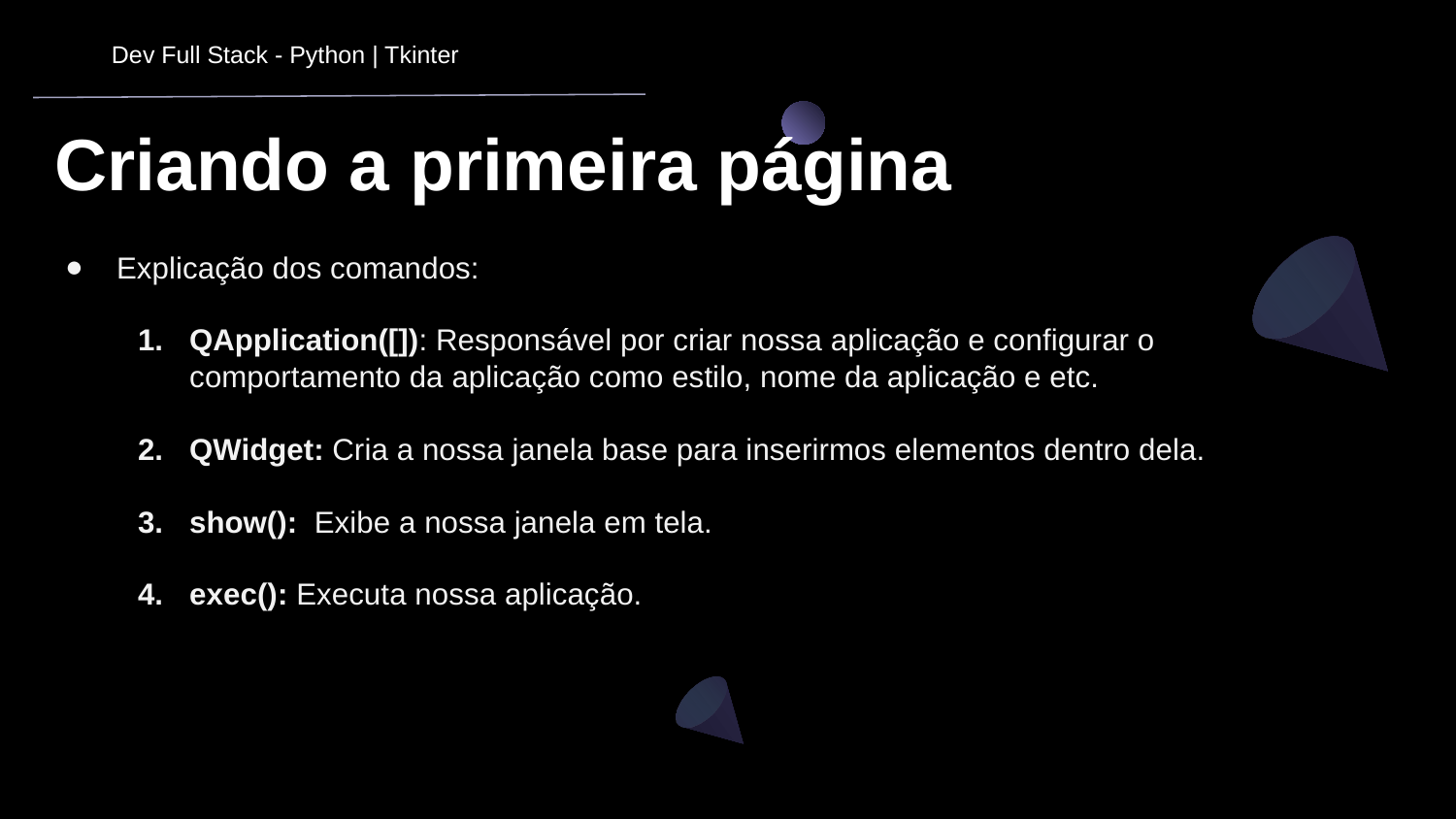

Dev Full Stack - Python | Tkinter
# Criando a primeira página

Explicação dos comandos:

QApplication([]): Responsável por criar nossa aplicação e configurar o comportamento da aplicação como estilo, nome da aplicação e etc.

QWidget: Cria a nossa janela base para inserirmos elementos dentro dela.

show():  Exibe a nossa janela em tela.

exec(): Executa nossa aplicação.